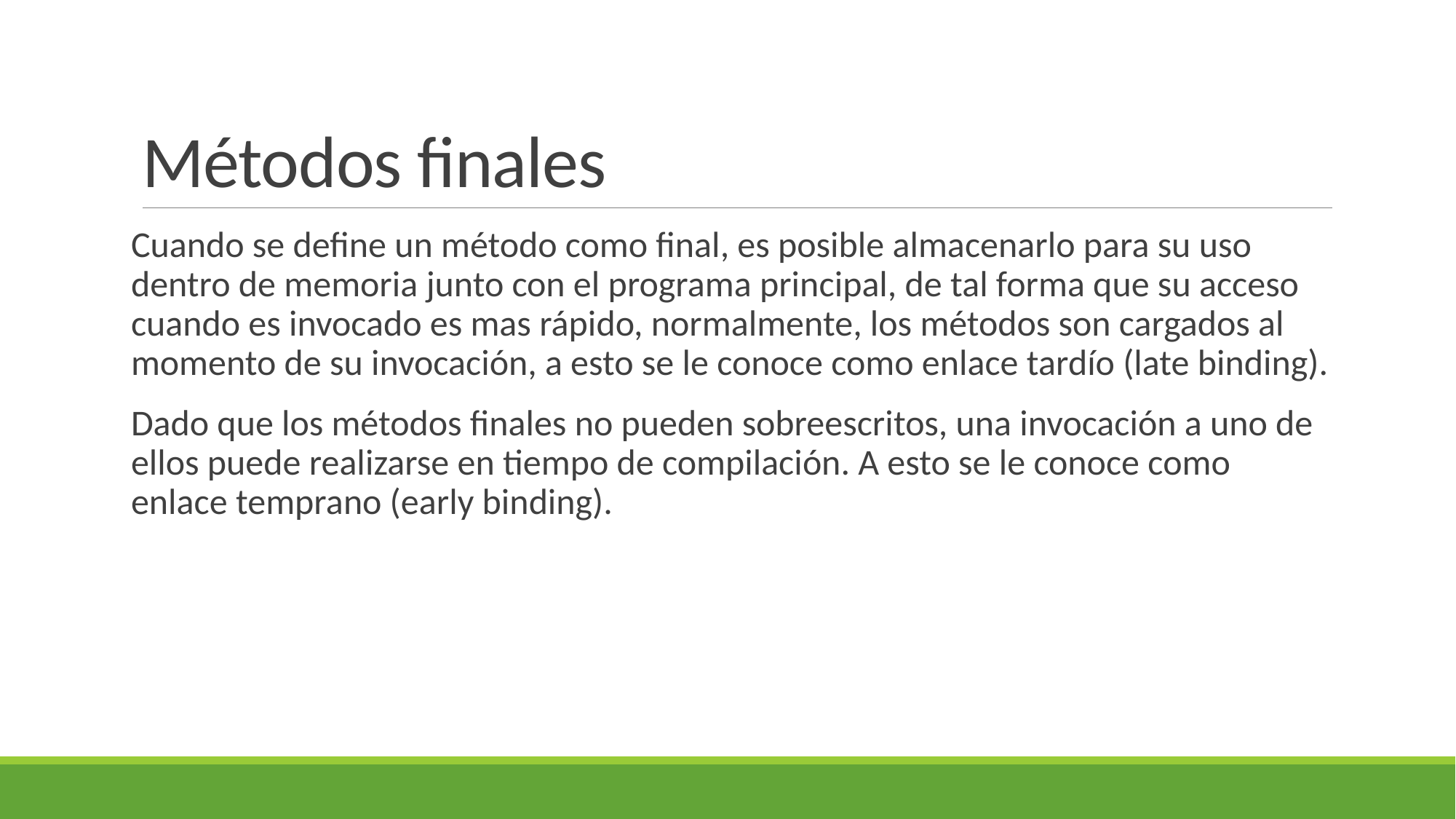

# Métodos finales
Cuando se define un método como final, es posible almacenarlo para su uso dentro de memoria junto con el programa principal, de tal forma que su acceso cuando es invocado es mas rápido, normalmente, los métodos son cargados al momento de su invocación, a esto se le conoce como enlace tardío (late binding).
Dado que los métodos finales no pueden sobreescritos, una invocación a uno de ellos puede realizarse en tiempo de compilación. A esto se le conoce como enlace temprano (early binding).